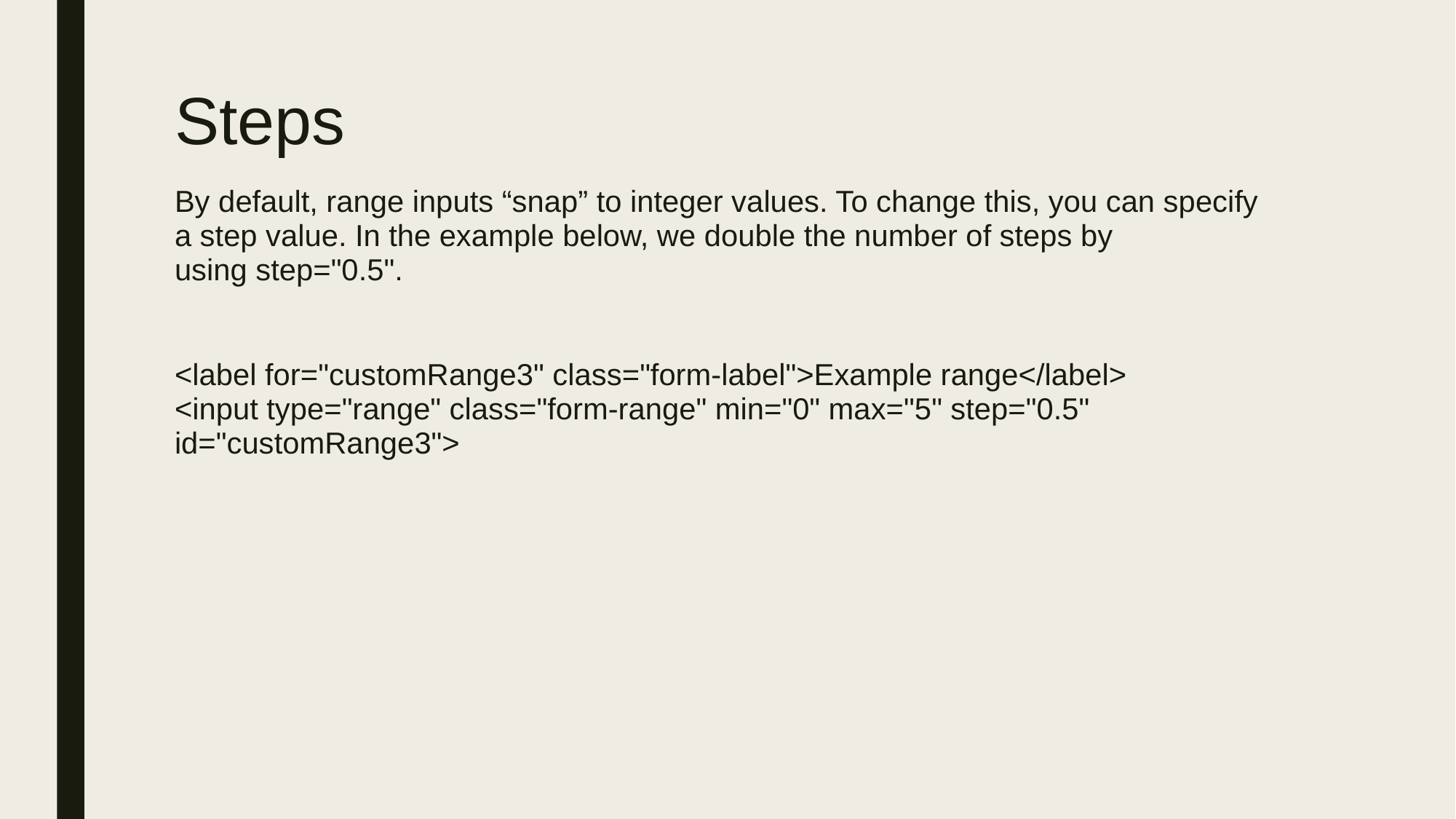

# Steps
By default, range inputs “snap” to integer values. To change this, you can specify a step value. In the example below, we double the number of steps by using step="0.5".

<label for="customRange3" class="form-label">Example range</label>
<input type="range" class="form-range" min="0" max="5" step="0.5" id="customRange3">